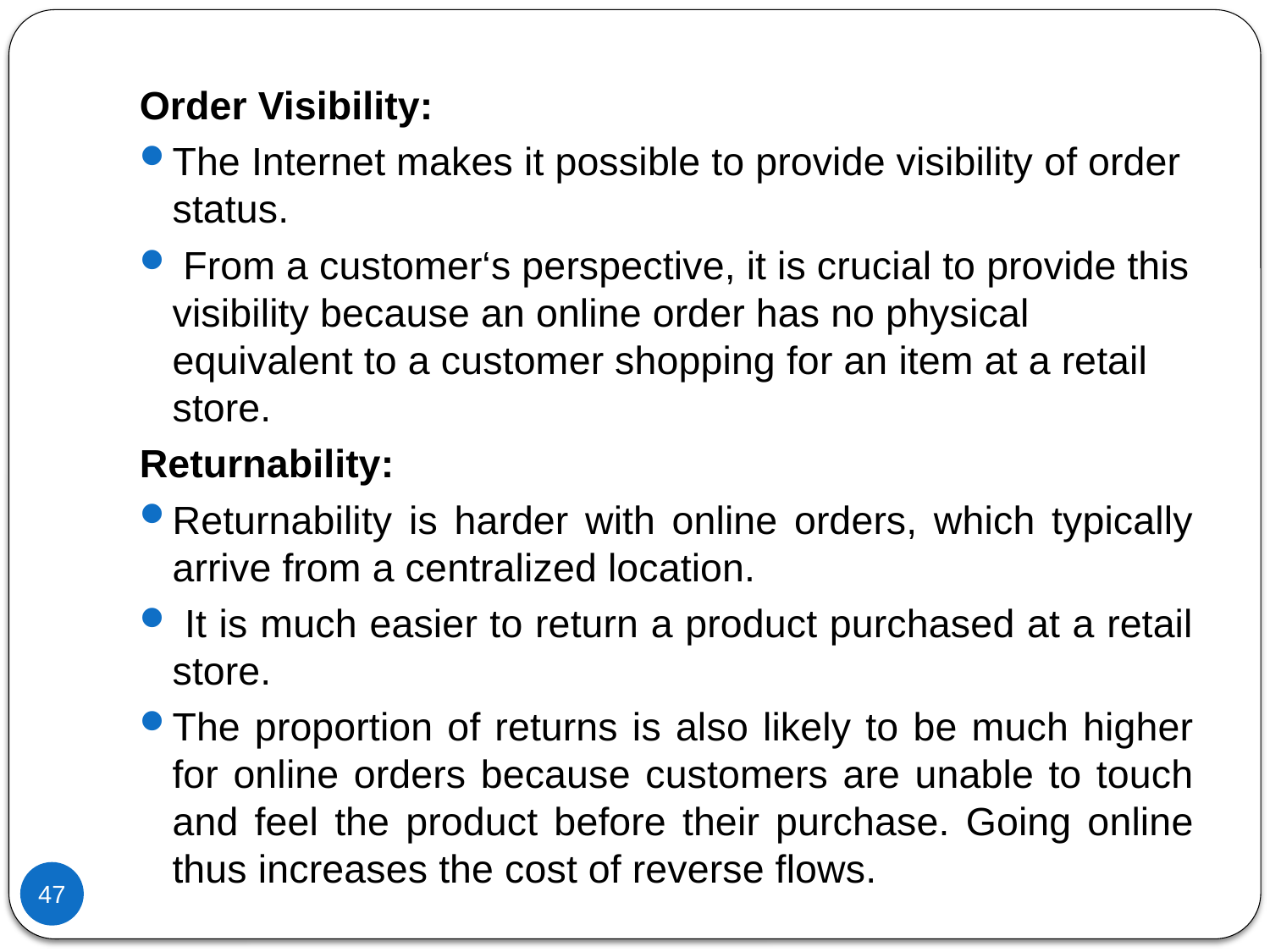

Order Visibility:
The Internet makes it possible to provide visibility of order status.
 From a customer‘s perspective, it is crucial to provide this visibility because an online order has no physical equivalent to a customer shopping for an item at a retail store.
Returnability:
Returnability is harder with online orders, which typically arrive from a centralized location.
 It is much easier to return a product purchased at a retail store.
The proportion of returns is also likely to be much higher for online orders because customers are unable to touch and feel the product before their purchase. Going online thus increases the cost of reverse flows.
47